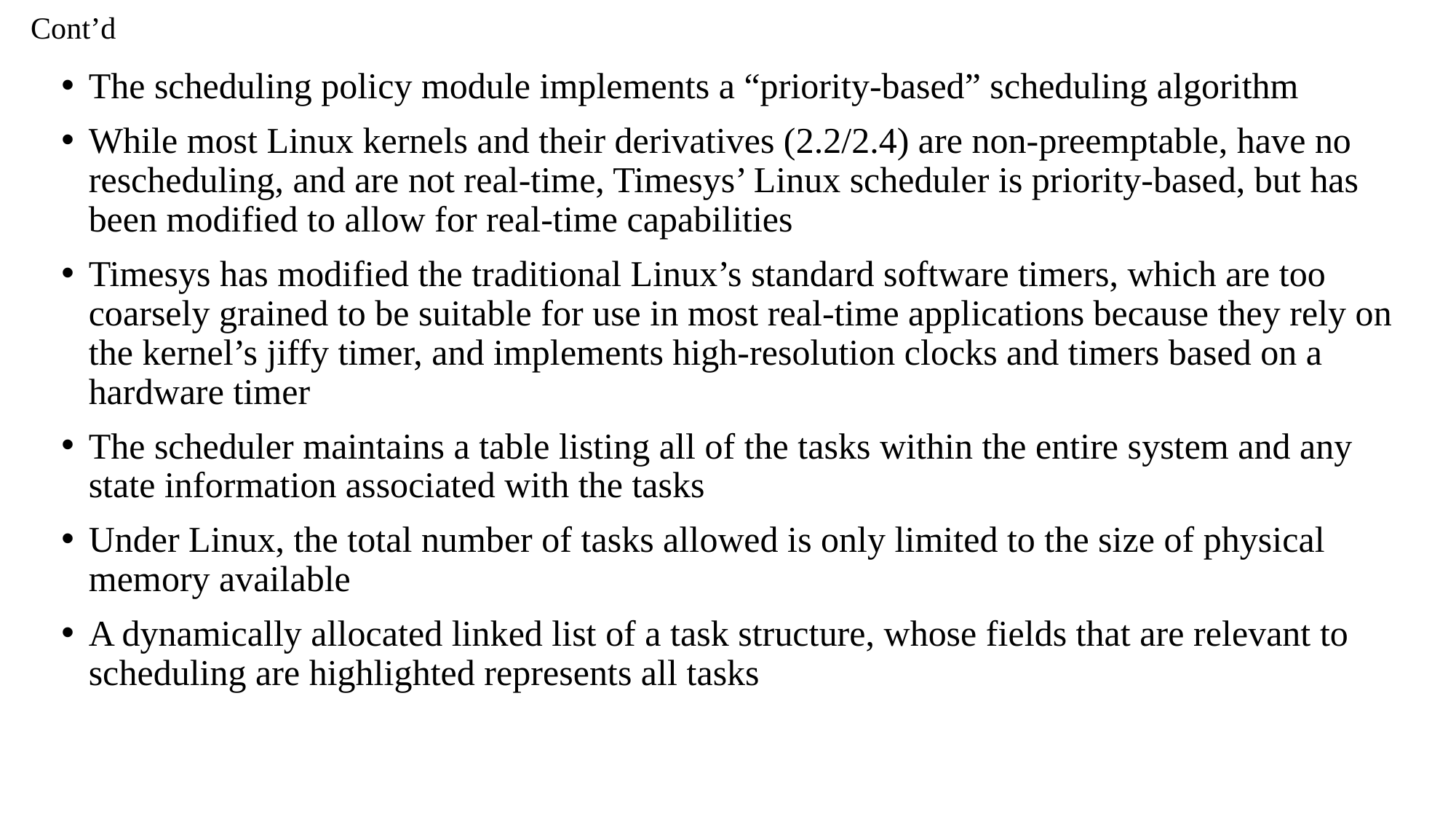

# Cont’d
The scheduling policy module implements a “priority-based” scheduling algorithm
While most Linux kernels and their derivatives (2.2/2.4) are non-preemptable, have no rescheduling, and are not real-time, Timesys’ Linux scheduler is priority-based, but has been modified to allow for real-time capabilities
Timesys has modified the traditional Linux’s standard software timers, which are too coarsely grained to be suitable for use in most real-time applications because they rely on the kernel’s jiffy timer, and implements high-resolution clocks and timers based on a hardware timer
The scheduler maintains a table listing all of the tasks within the entire system and any state information associated with the tasks
Under Linux, the total number of tasks allowed is only limited to the size of physical memory available
A dynamically allocated linked list of a task structure, whose fields that are relevant to scheduling are highlighted represents all tasks